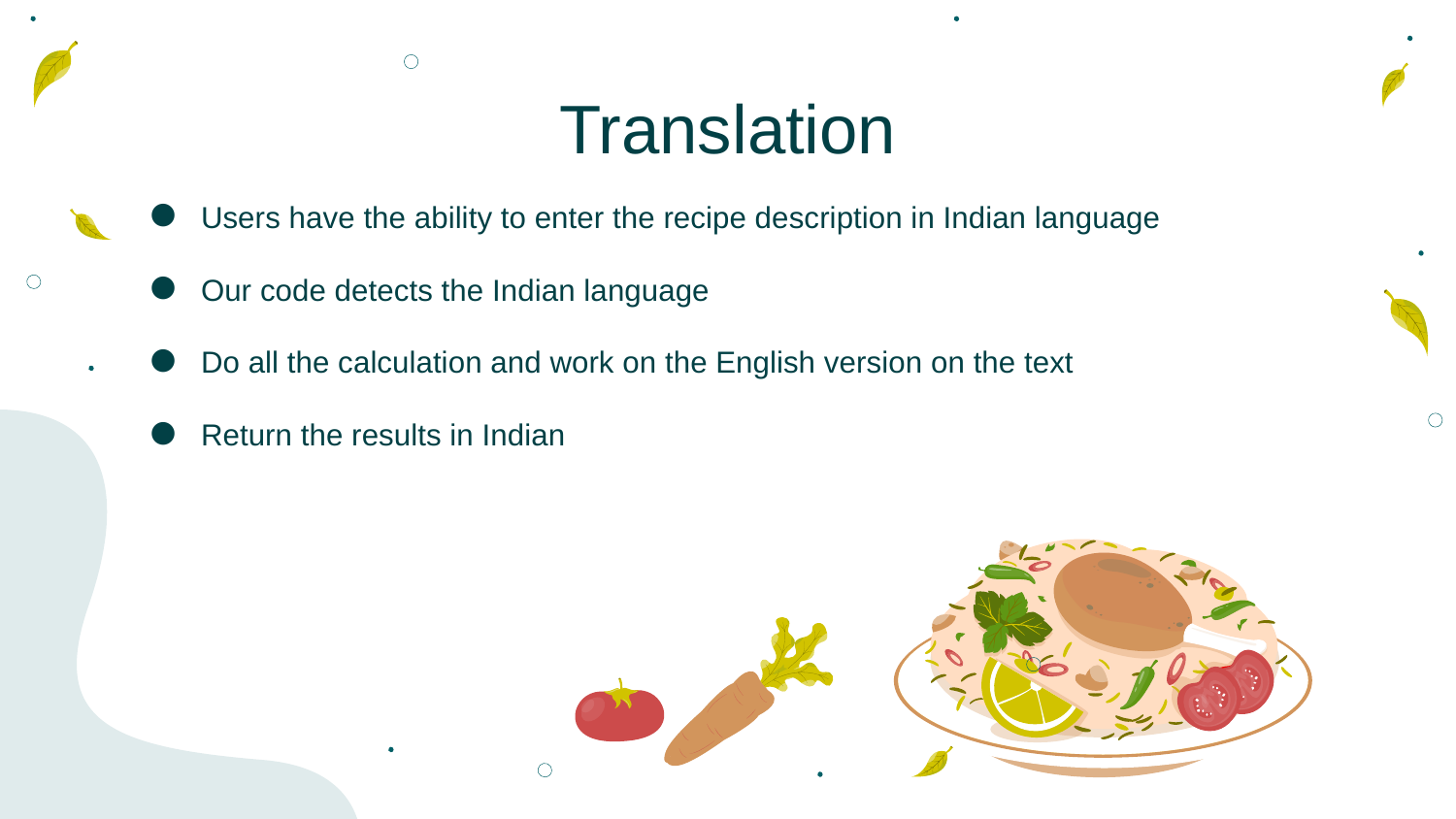

# Translation
Users have the ability to enter the recipe description in Indian language

Our code detects the Indian language

Do all the calculation and work on the English version on the text

Return the results in Indian